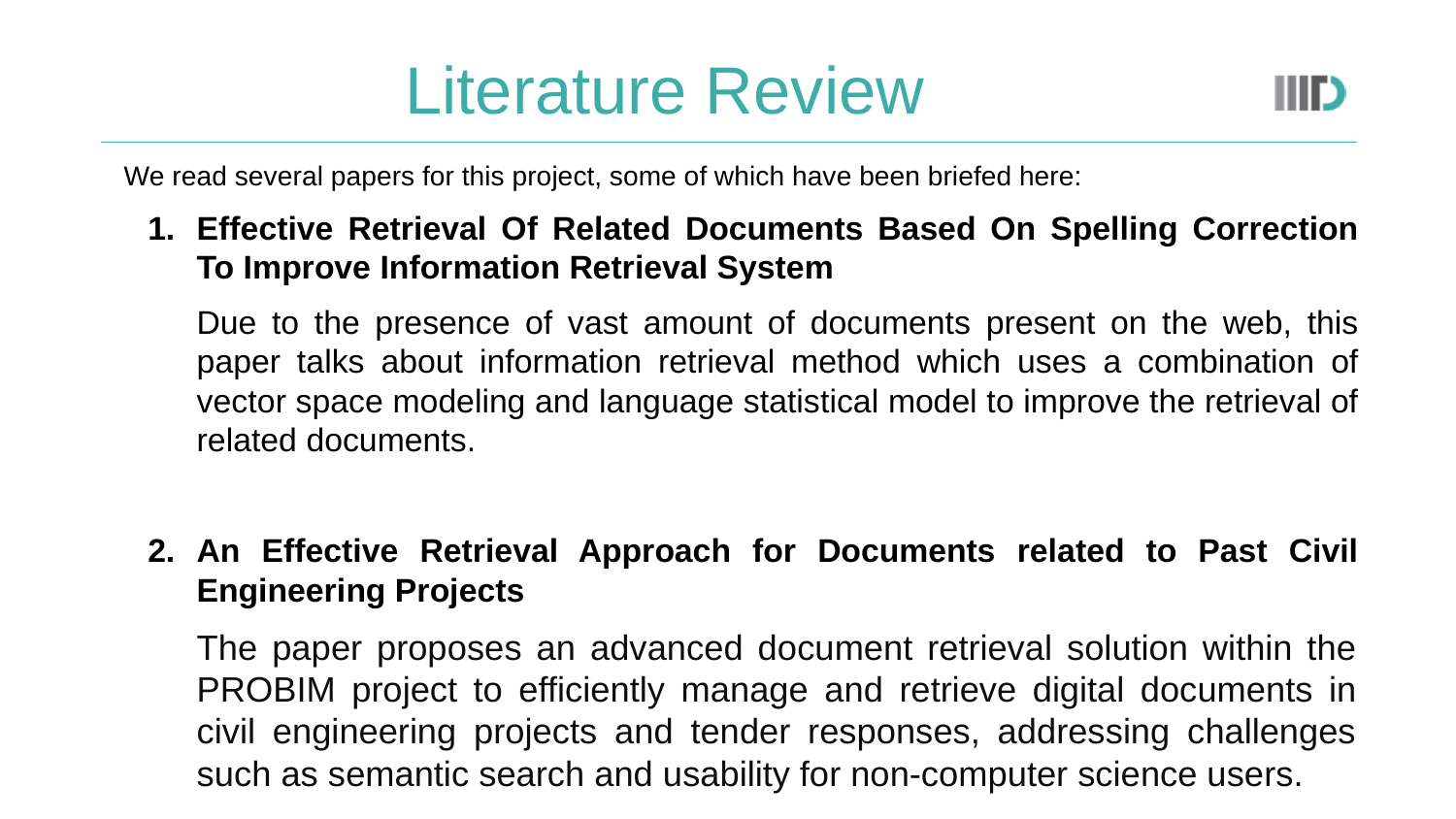

# Literature Review
We read several papers for this project, some of which have been briefed here:
Effective Retrieval Of Related Documents Based On Spelling Correction To Improve Information Retrieval System
Due to the presence of vast amount of documents present on the web, this paper talks about information retrieval method which uses a combination of vector space modeling and language statistical model to improve the retrieval of related documents.

An Effective Retrieval Approach for Documents related to Past Civil Engineering Projects
The paper proposes an advanced document retrieval solution within the PROBIM project to efficiently manage and retrieve digital documents in civil engineering projects and tender responses, addressing challenges such as semantic search and usability for non-computer science users.